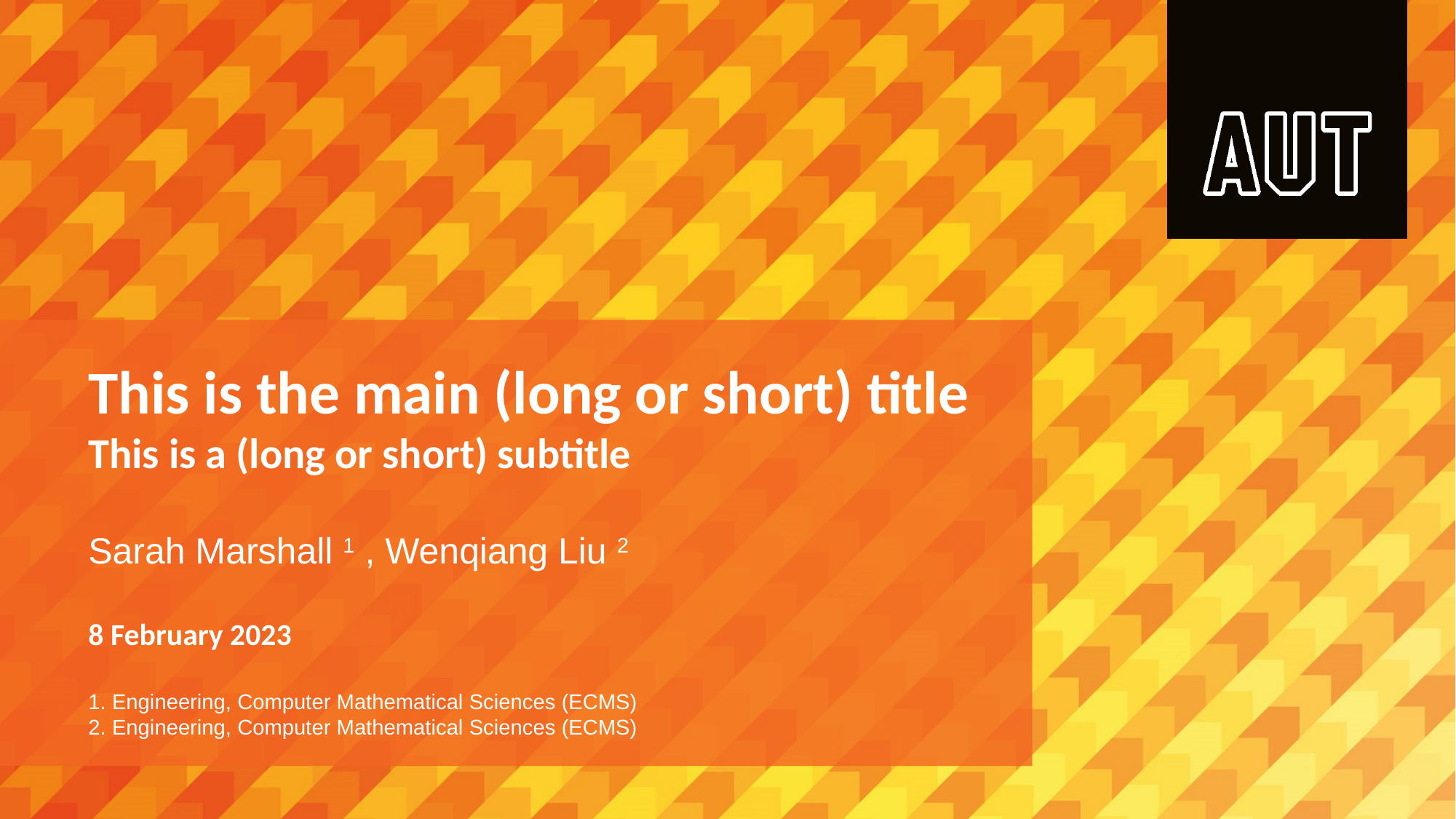

This is the main (long or short) title
This is a (long or short) subtitle
Sarah Marshall 1 , Wenqiang Liu 2
8 February 2023
1. Engineering, Computer Mathematical Sciences (ECMS)
2. Engineering, Computer Mathematical Sciences (ECMS)